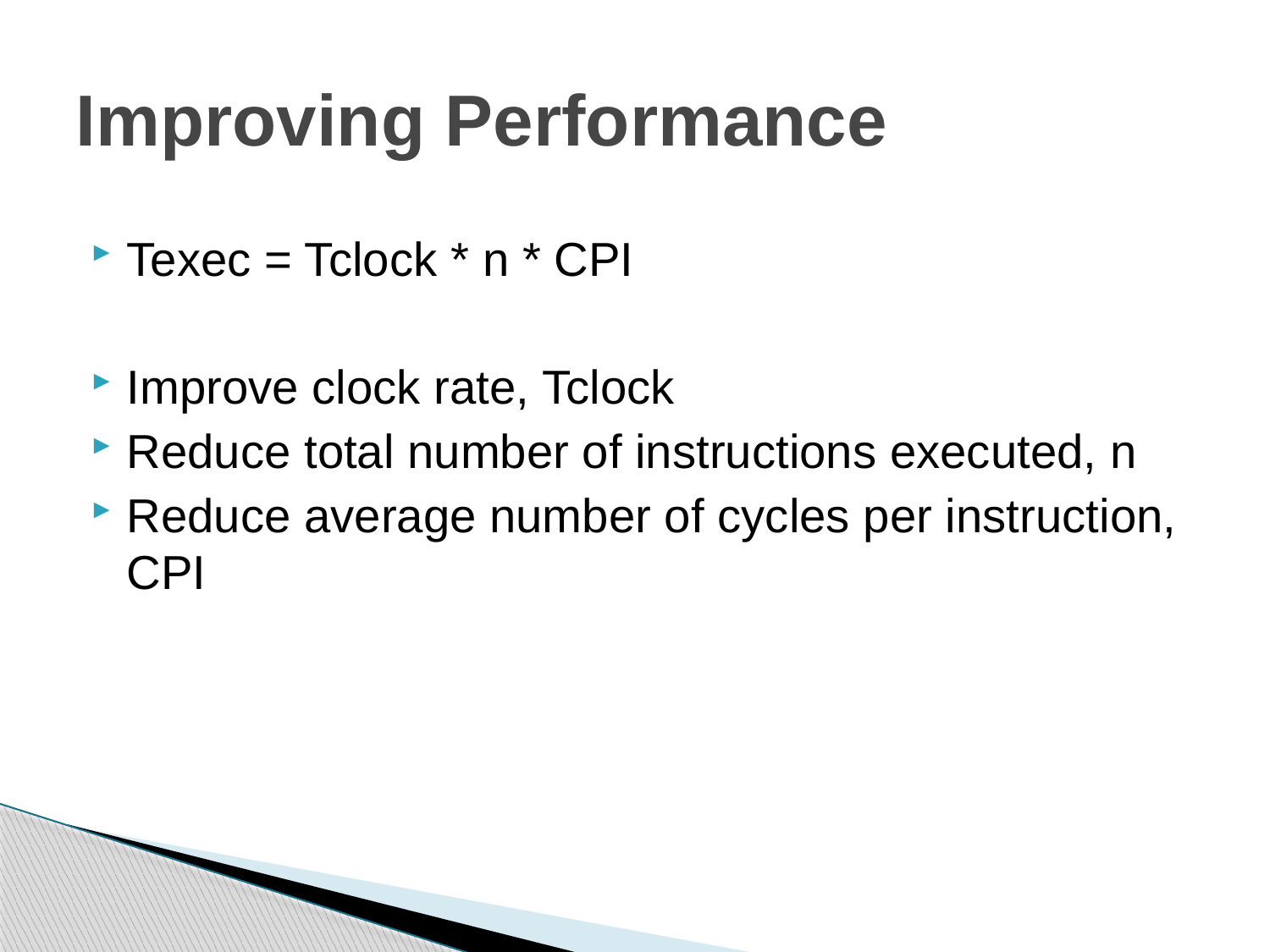

# Improving Performance
Texec = Tclock * n * CPI

Improve clock rate, Tclock
Reduce total number of instructions executed, n
Reduce average number of cycles per instruction, CPI